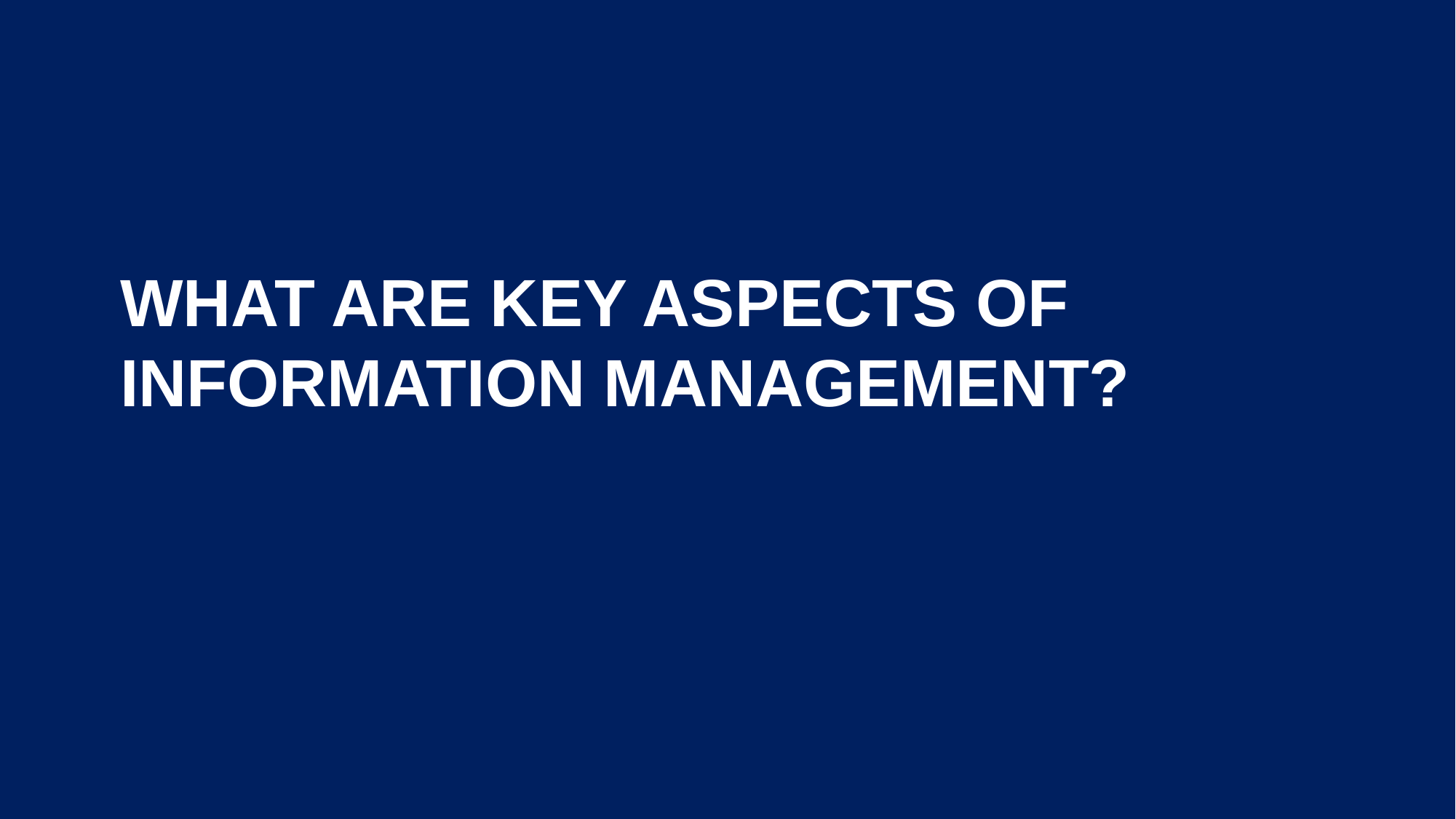

# What are Key Aspects of Information Management?